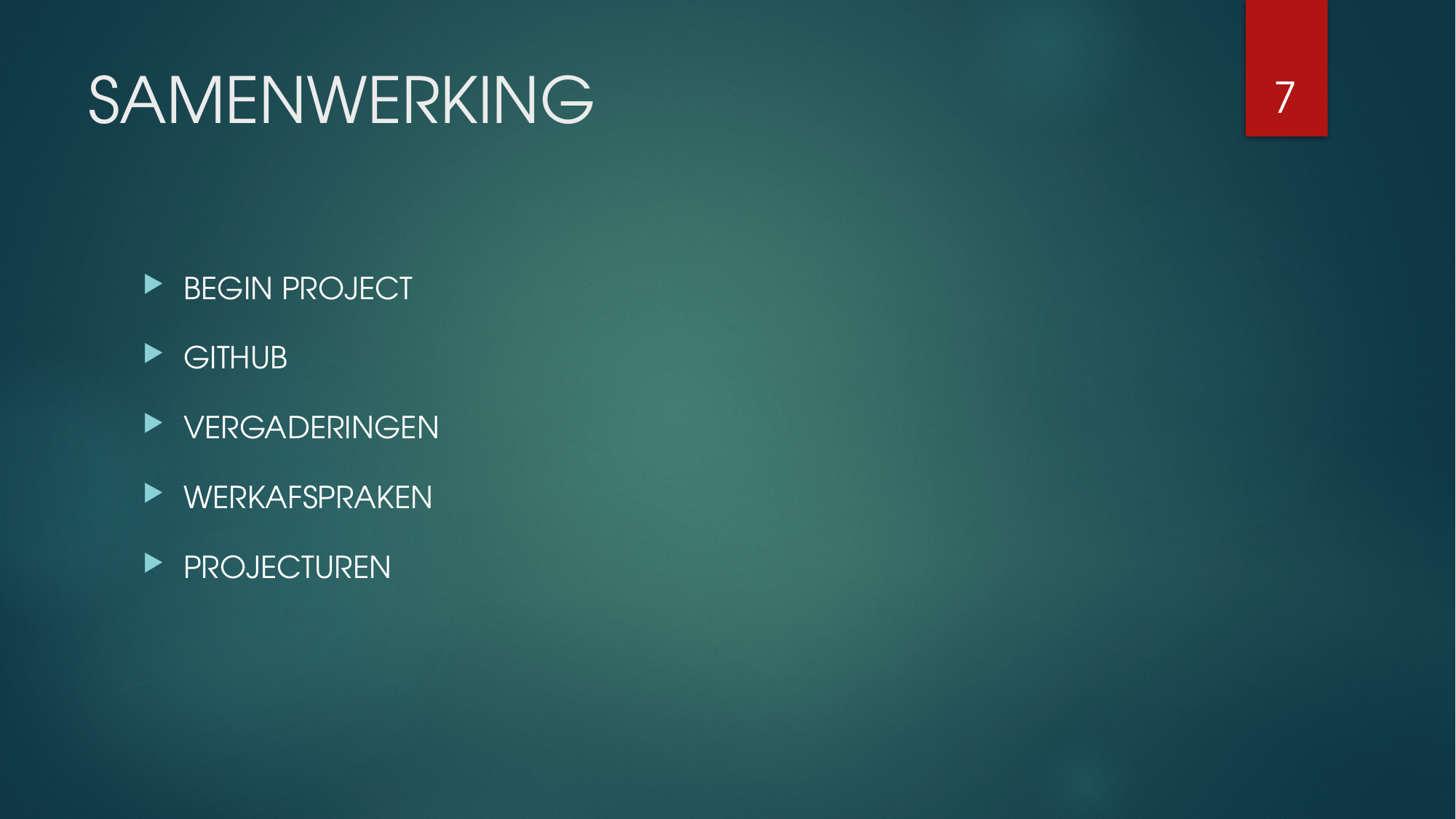

7
# SAMENWERKING
BEGIN PROJECT
GITHUB
VERGADERINGEN
WERKAFSPRAKEN
PROJECTUREN